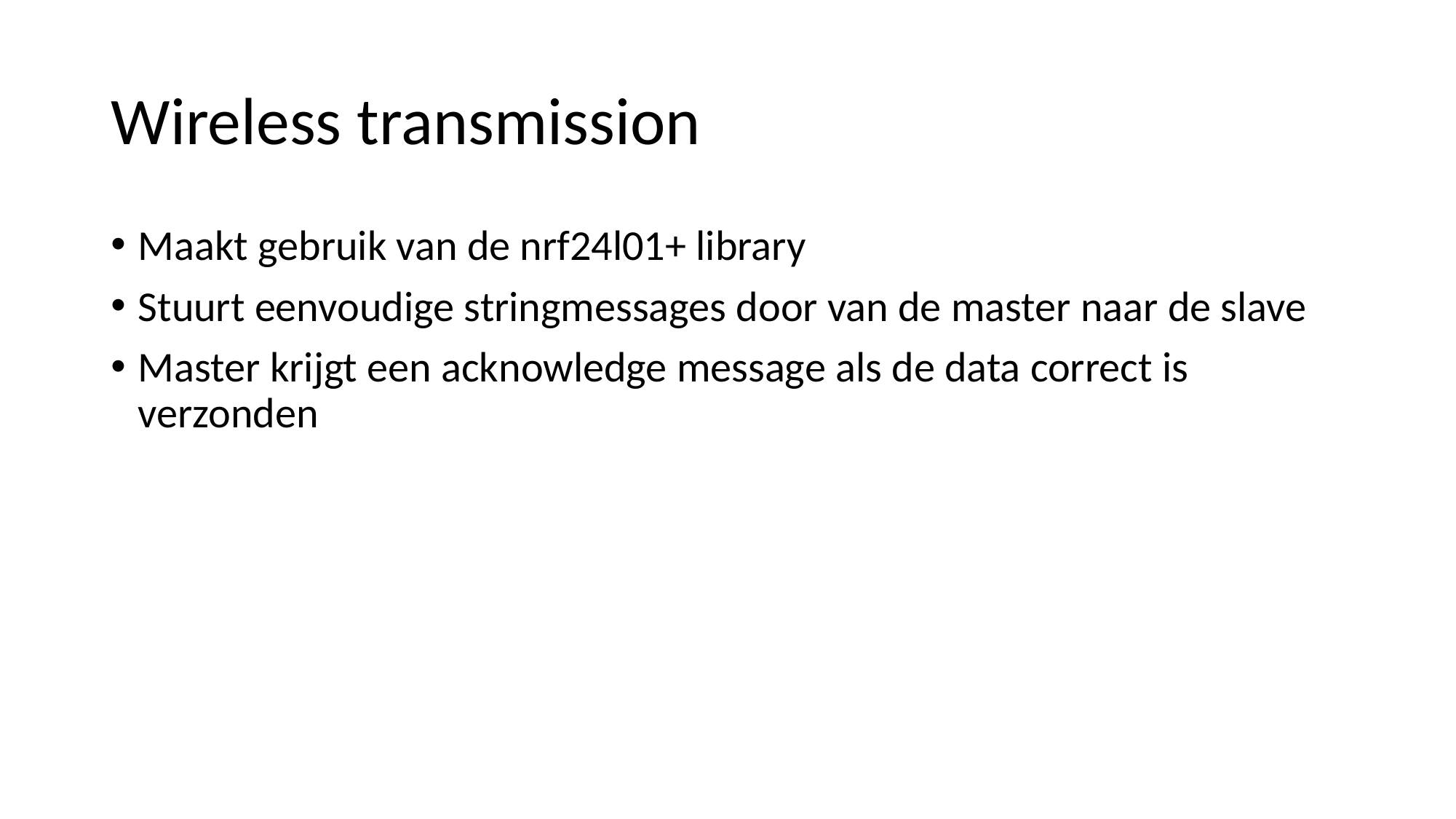

# Wireless transmission
Maakt gebruik van de nrf24l01+ library
Stuurt eenvoudige stringmessages door van de master naar de slave
Master krijgt een acknowledge message als de data correct is verzonden